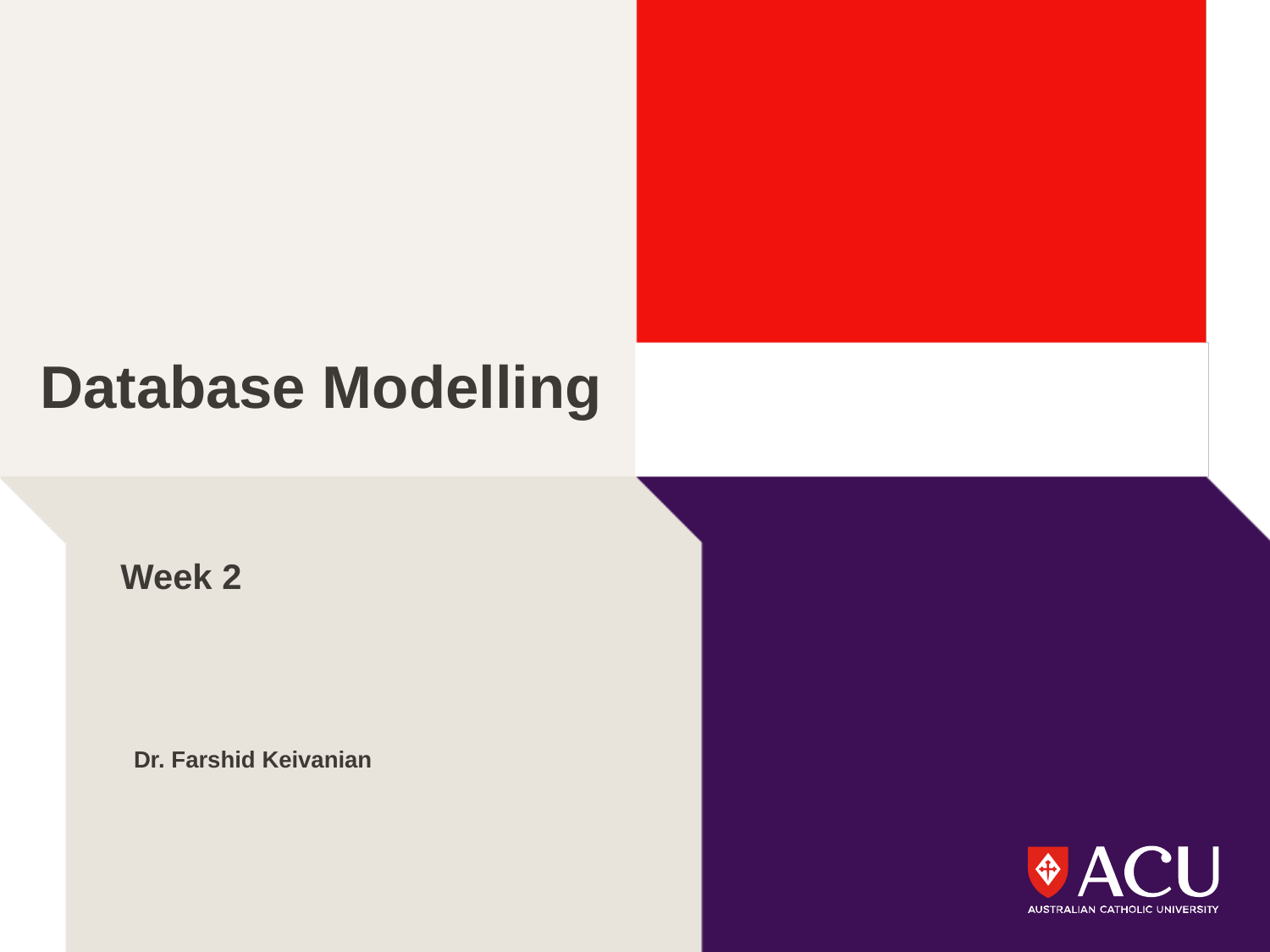

# Database Modelling
Week 2
Dr. Farshid Keivanian